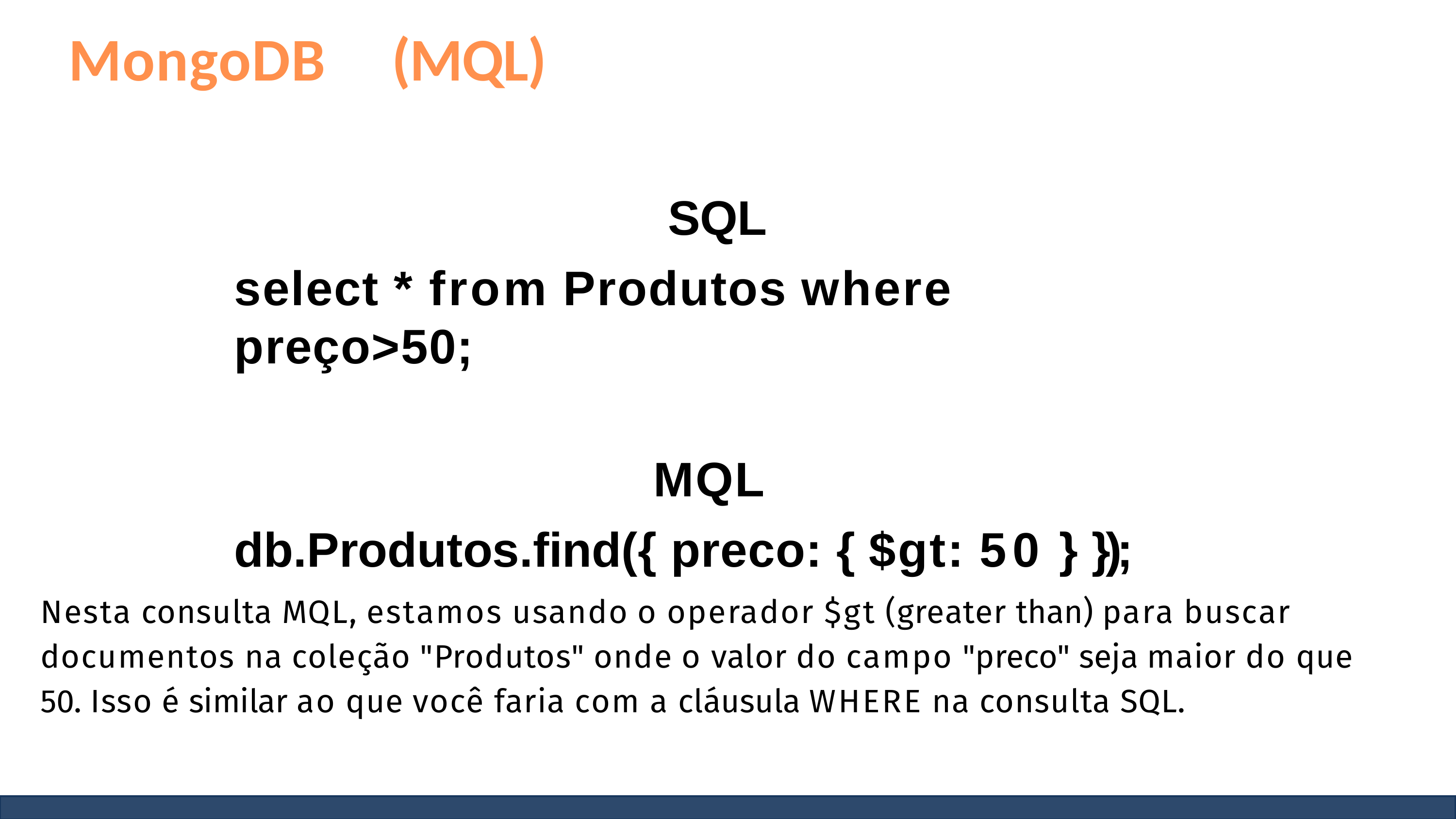

# MongoDB	(MQL)
SQL
select * from Produtos where preço>50;

MQL
db.Produtos.find({ preco: { $gt: 50 } });
Nesta consulta MQL, estamos usando o operador $gt (greater than) para buscar documentos na coleção "Produtos" onde o valor do campo "preco" seja maior do que 50. Isso é similar ao que você faria com a cláusula WHERE na consulta SQL.